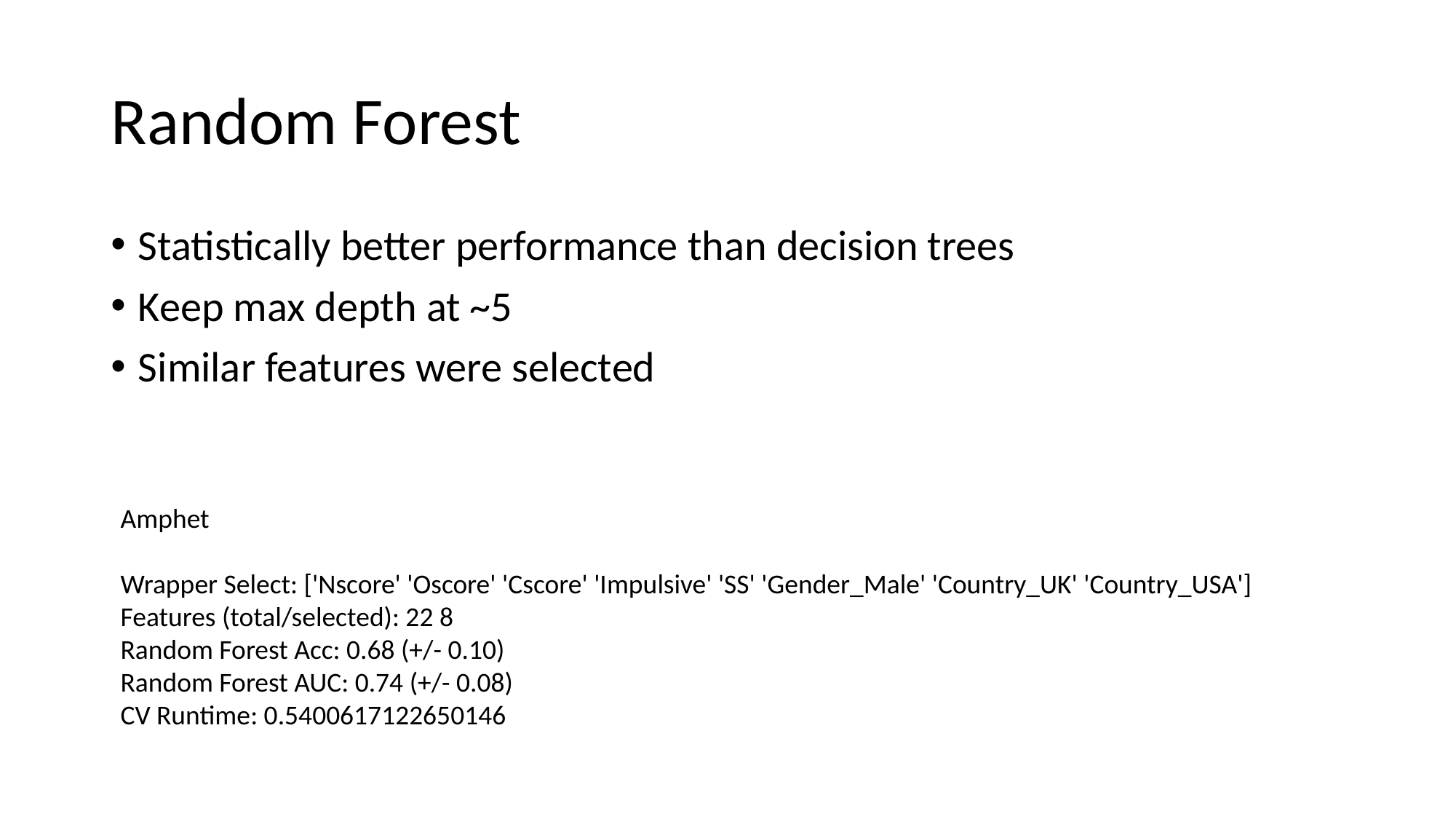

# Random Forest
Statistically better performance than decision trees
Keep max depth at ~5
Similar features were selected
Amphet

Wrapper Select: ['Nscore' 'Oscore' 'Cscore' 'Impulsive' 'SS' 'Gender_Male' 'Country_UK' 'Country_USA']
Features (total/selected): 22 8
Random Forest Acc: 0.68 (+/- 0.10)
Random Forest AUC: 0.74 (+/- 0.08)
CV Runtime: 0.5400617122650146